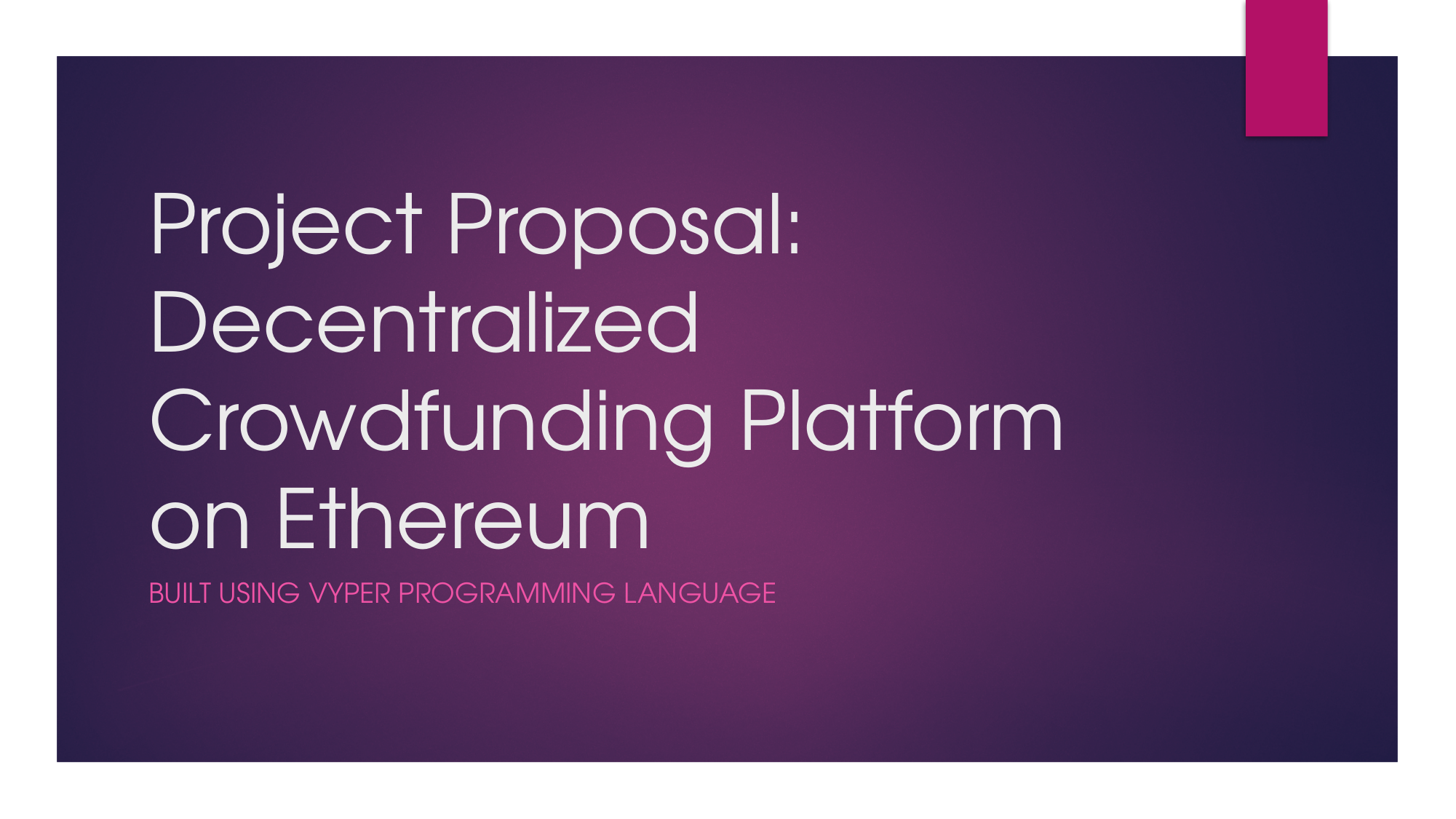

# Project Proposal: Decentralized Crowdfunding Platform on Ethereum
Built using Vyper Programming Language